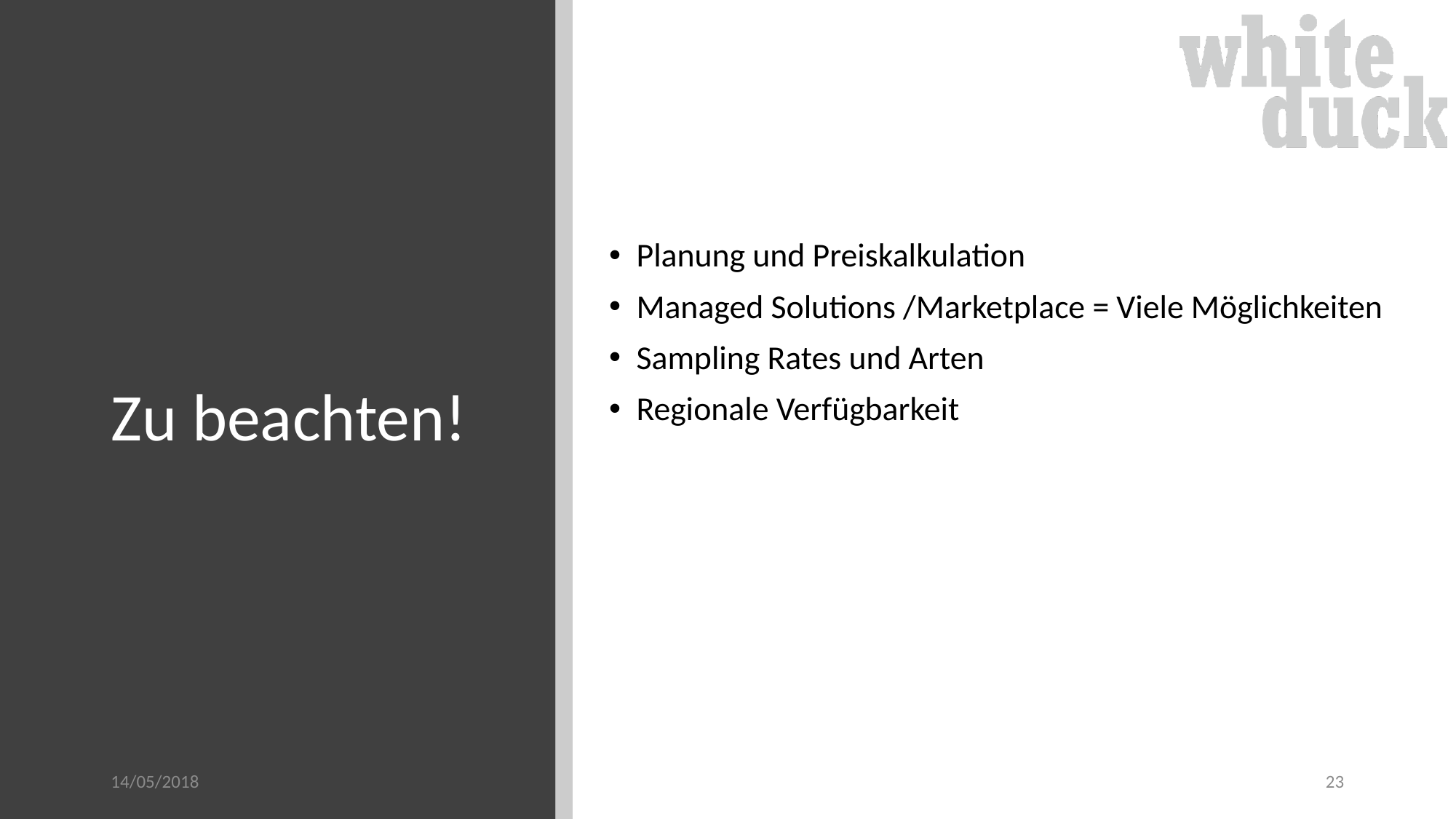

# Zu beachten!

Planung und Preiskalkulation
Managed Solutions /Marketplace = Viele Möglichkeiten
Sampling Rates und Arten
Regionale Verfügbarkeit

14/05/2018
23